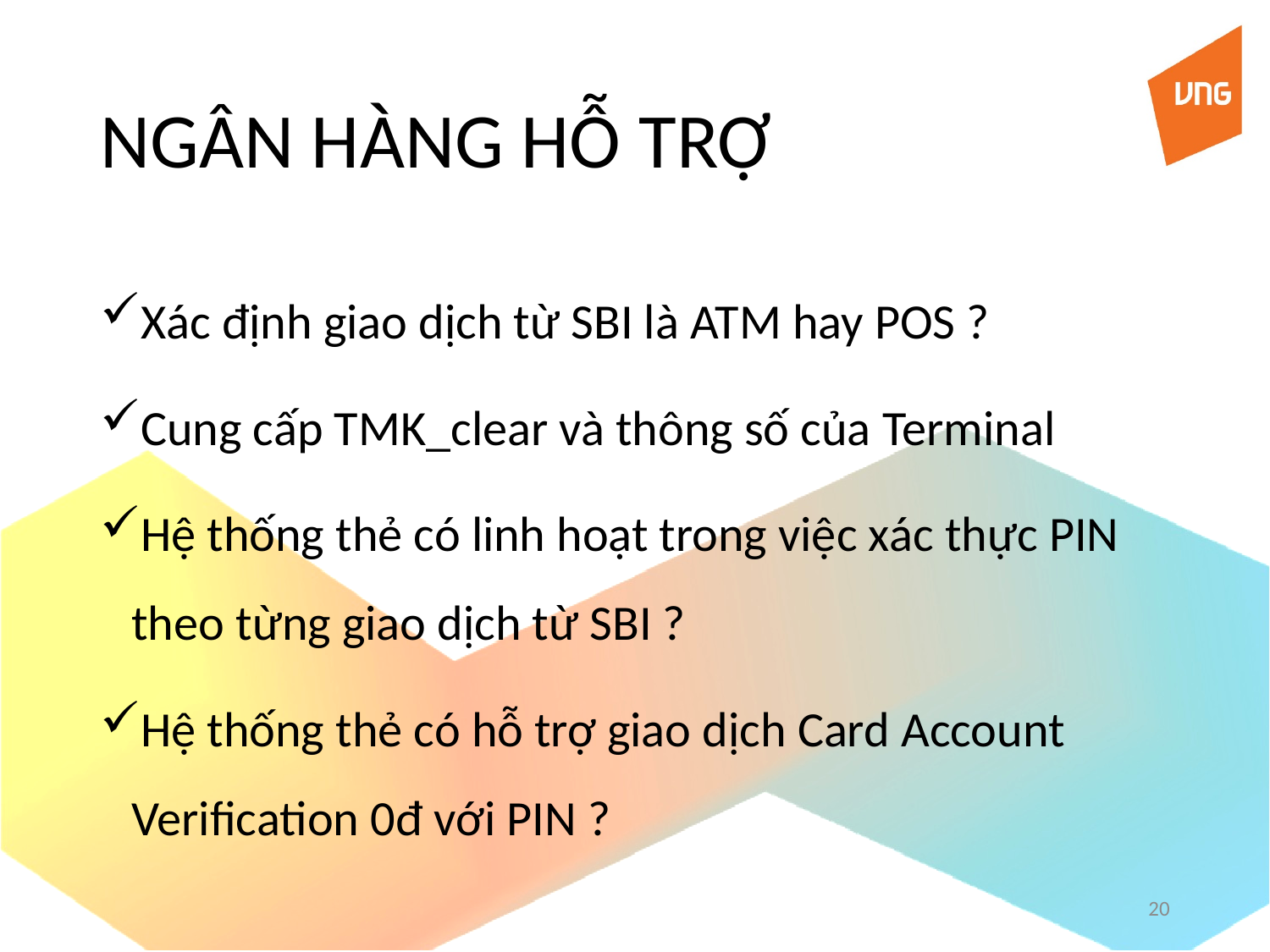

# NGÂN HÀNG HỖ TRỢ
Xác định giao dịch từ SBI là ATM hay POS ?
Cung cấp TMK_clear và thông số của Terminal
Hệ thống thẻ có linh hoạt trong việc xác thực PIN theo từng giao dịch từ SBI ?
Hệ thống thẻ có hỗ trợ giao dịch Card Account Verification 0đ với PIN ?
20